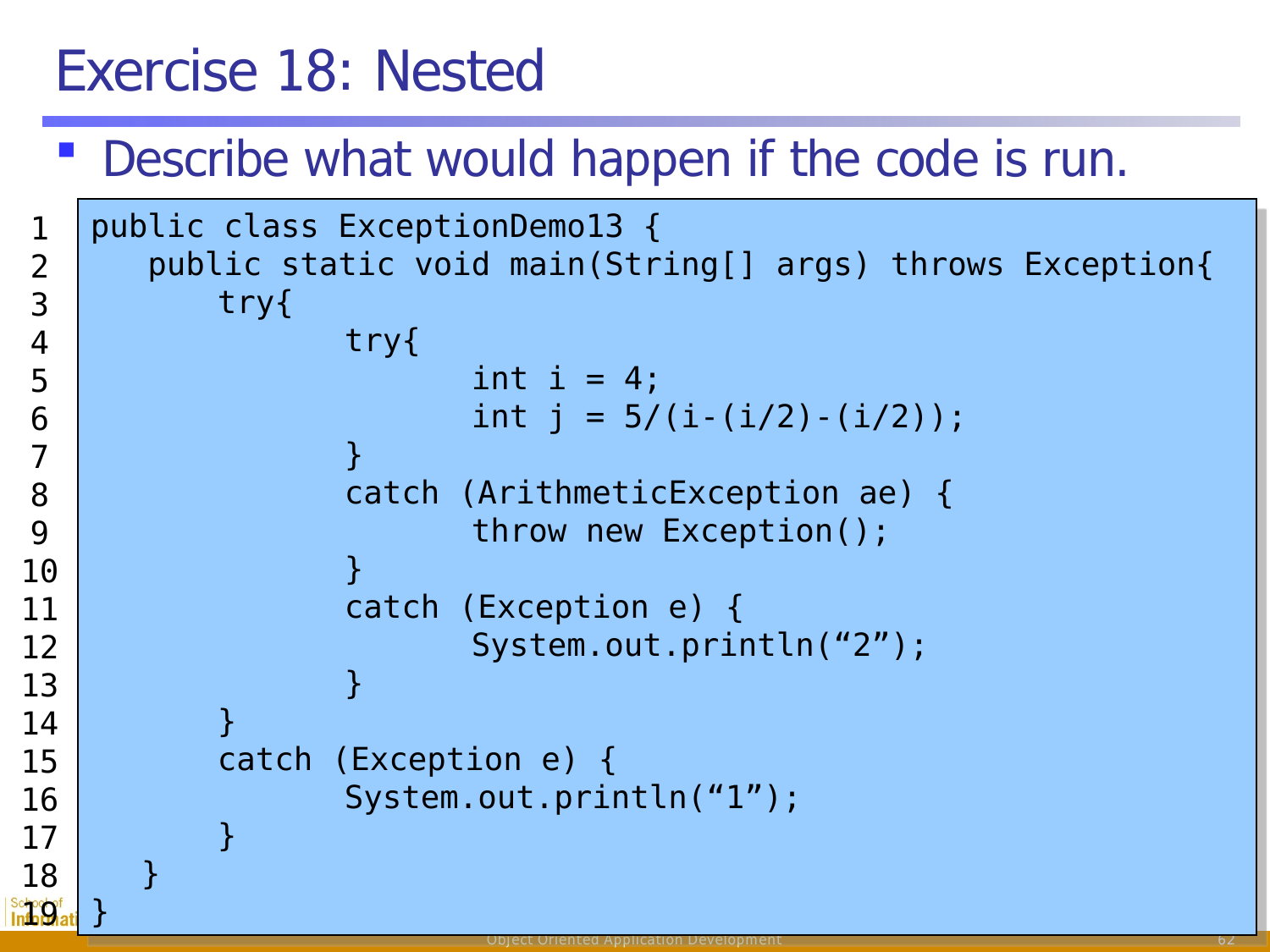

# Exercise 18: Nested
Describe what would happen if the code is run.
public class ExceptionDemo13 {
   public static void main(String[] args) throws Exception{
   	try{
			try{
				int i = 4;
				int j = 5/(i-(i/2)-(i/2));
			}
			catch (ArithmeticException ae) {
				throw new Exception();
			}
			catch (Exception e) {
				System.out.println(“2”);
			}
		}
		catch (Exception e) {
			System.out.println(“1”);
		}
	 }
}
1
2
3
4
5
6
7
8
9
10
11
12
13
14
15
16
17
18
19

                        62
Object Oriented Application Development